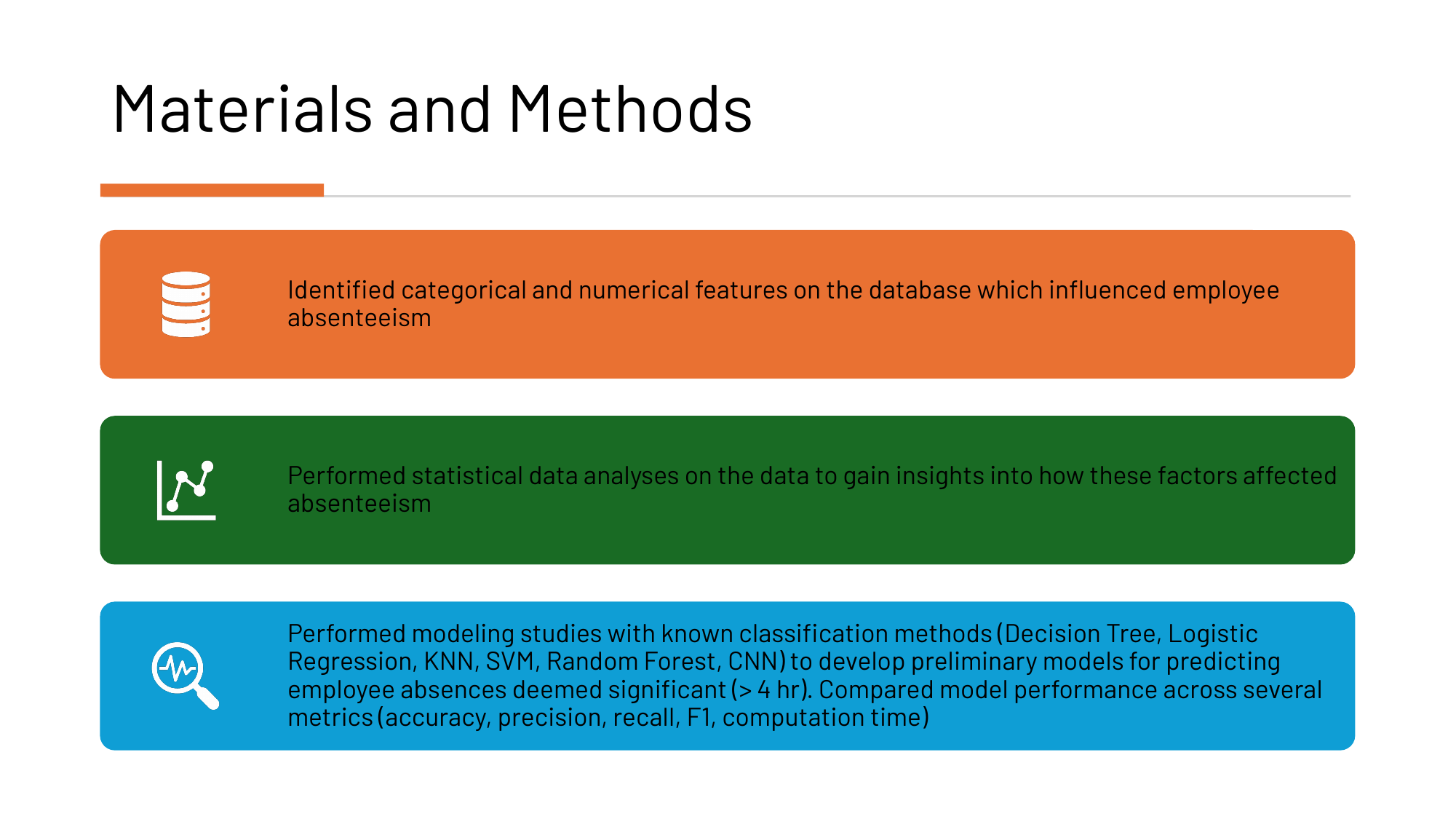

# Materials and Methods

Identified categorical and numerical features on the database which influenced employee absenteeism
Performed statistical data analyses on the data to gain insights into how these factors affected absenteeism
Performed modeling studies with known classification methods (Decision Tree, Logistic Regression, KNN, SVM, Random Forest, CNN) to develop preliminary models for predicting employee absences deemed significant (> 4 hr). Compared model performance across several metrics (accuracy, precision, recall, F1, computation time)